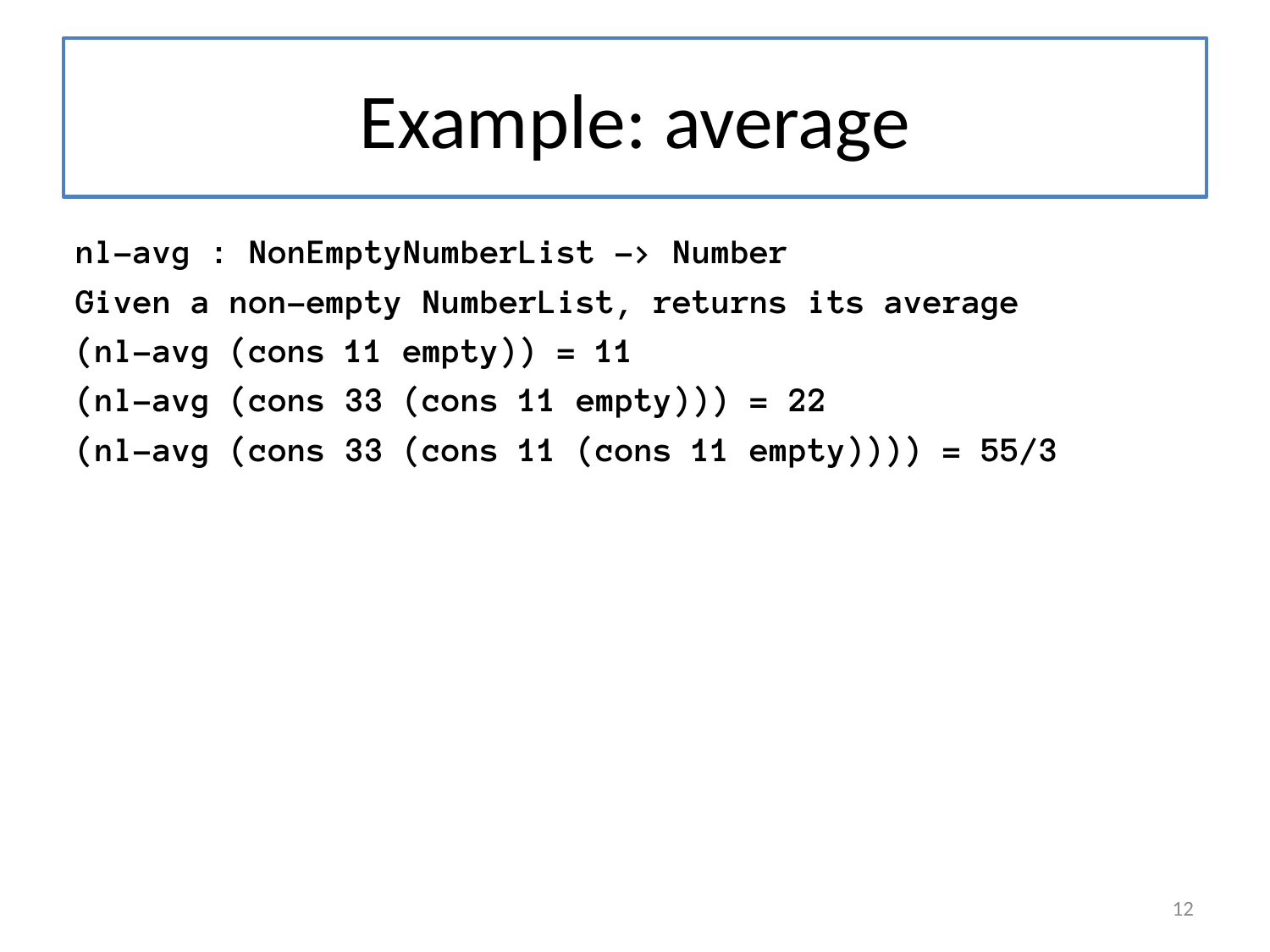

# Example: average
nl-avg : NonEmptyNumberList -> Number
Given a non-empty NumberList, returns its average
(nl-avg (cons 11 empty)) = 11
(nl-avg (cons 33 (cons 11 empty))) = 22
(nl-avg (cons 33 (cons 11 (cons 11 empty)))) = 55/3
12